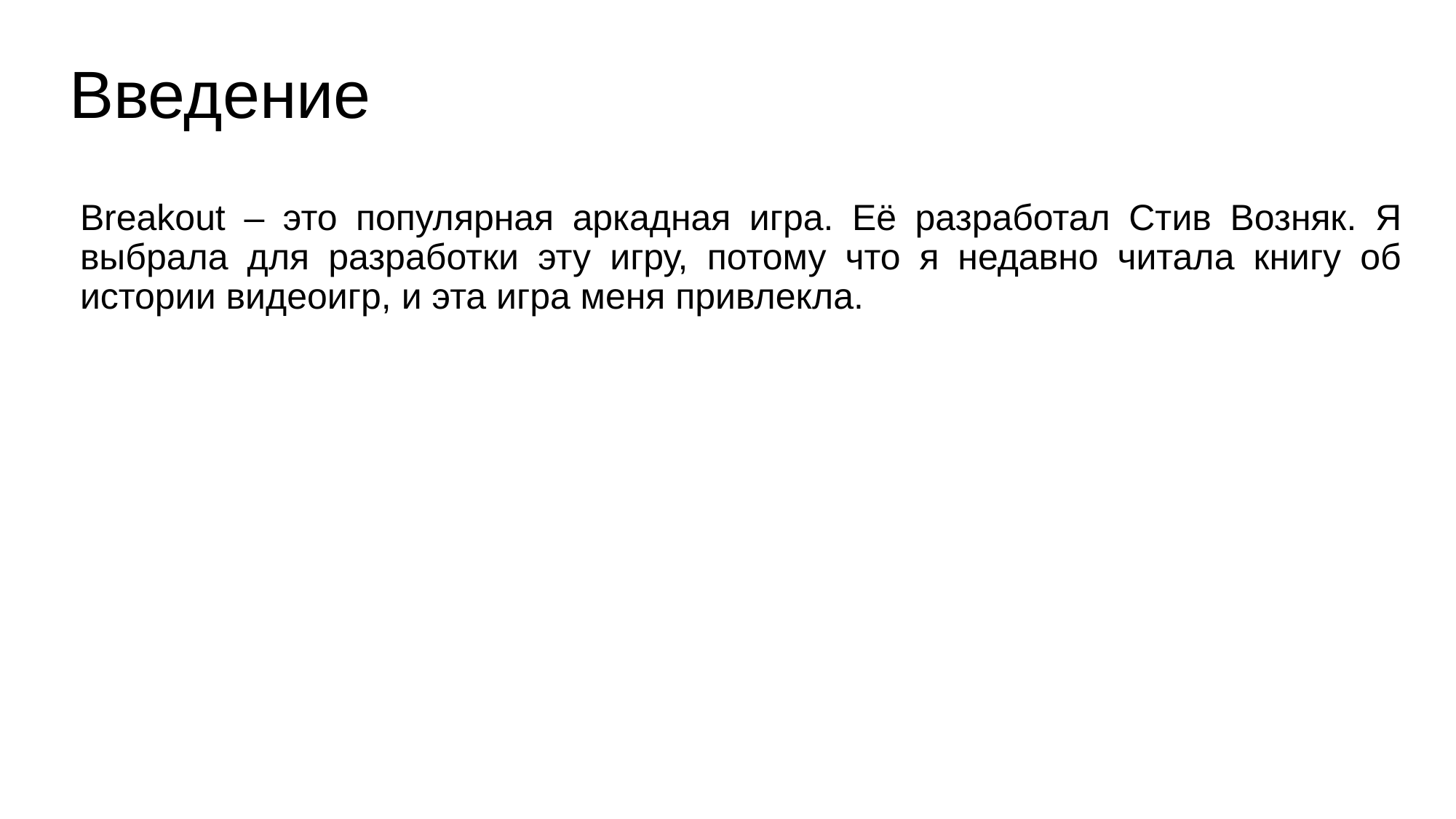

# Введение
Breakout – это популярная аркадная игра. Её разработал Стив Возняк. Я выбрала для разработки эту игру, потому что я недавно читала книгу об истории видеоигр, и эта игра меня привлекла.